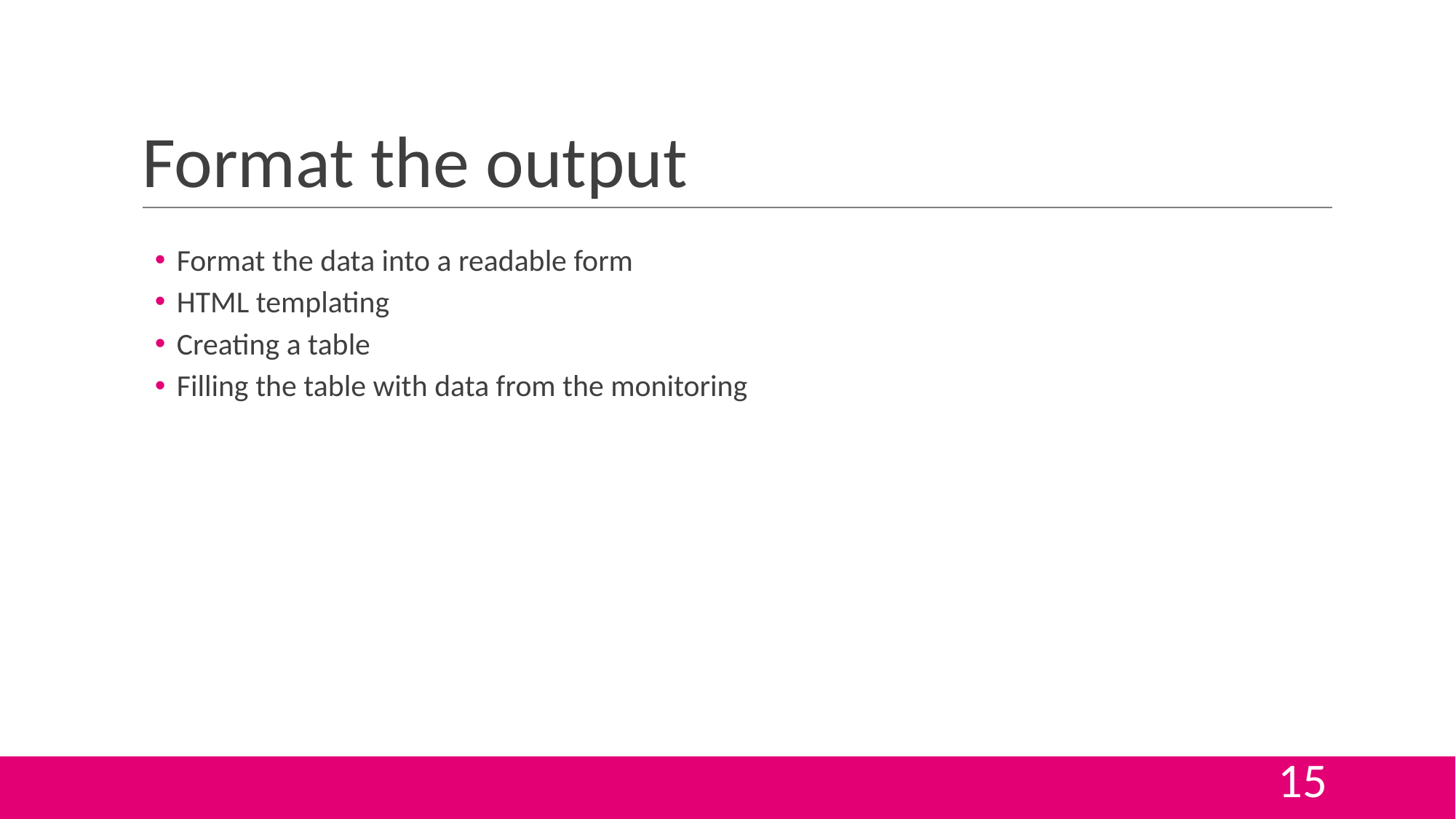

# Format the output
Format the data into a readable form
HTML templating
Creating a table
Filling the table with data from the monitoring

15